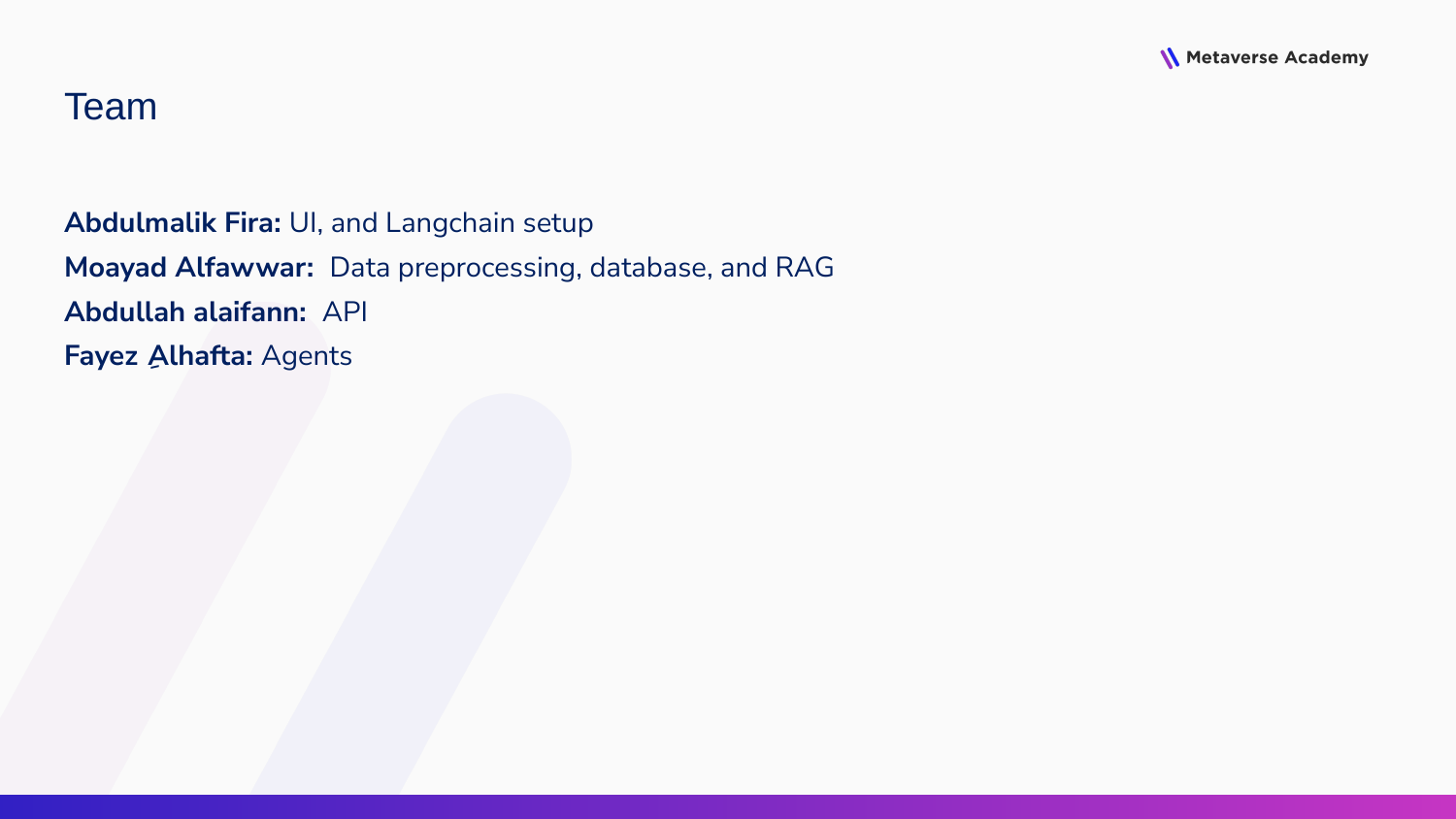

# Team
Abdulmalik Fira: UI, and Langchain setup
Moayad Alfawwar:  Data preprocessing, database, and RAG
Abdullah alaifann:  API
Fayez ِAlhafta: Agents